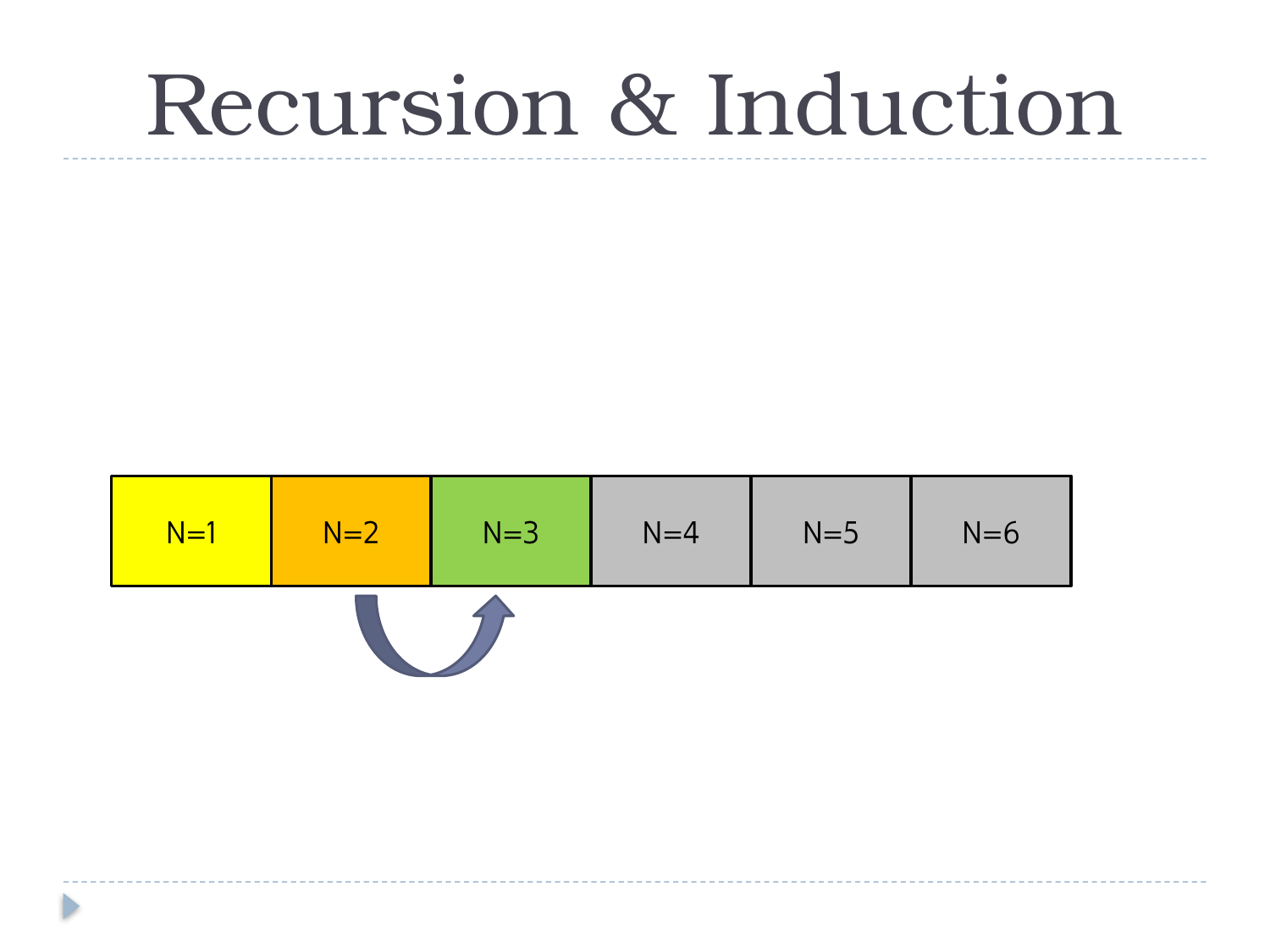

# Recursion & Induction

N=1
N=2
N=3
N=4
N=5
N=6